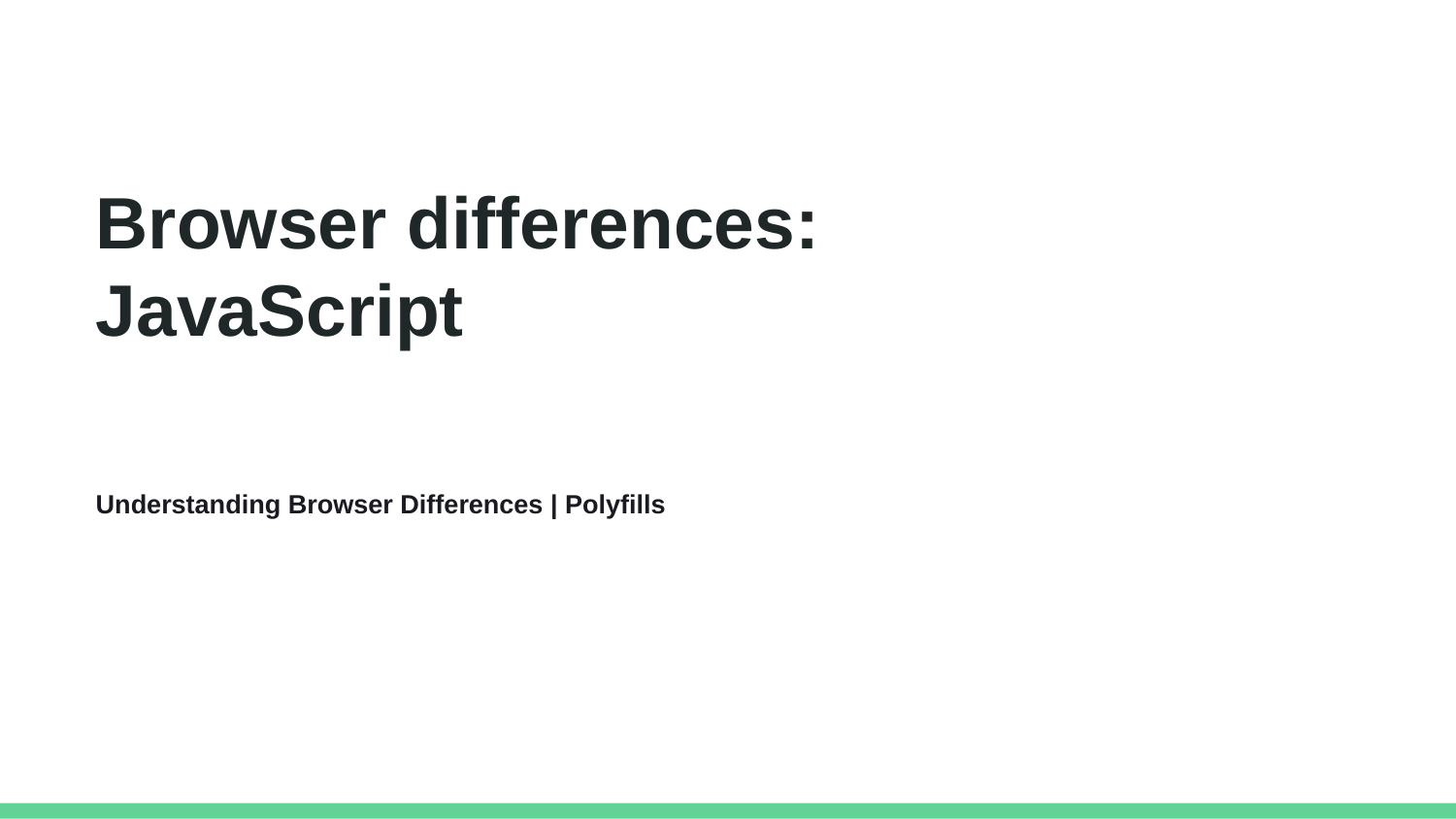

Browser differences: JavaScript
Understanding Browser Differences | Polyfills